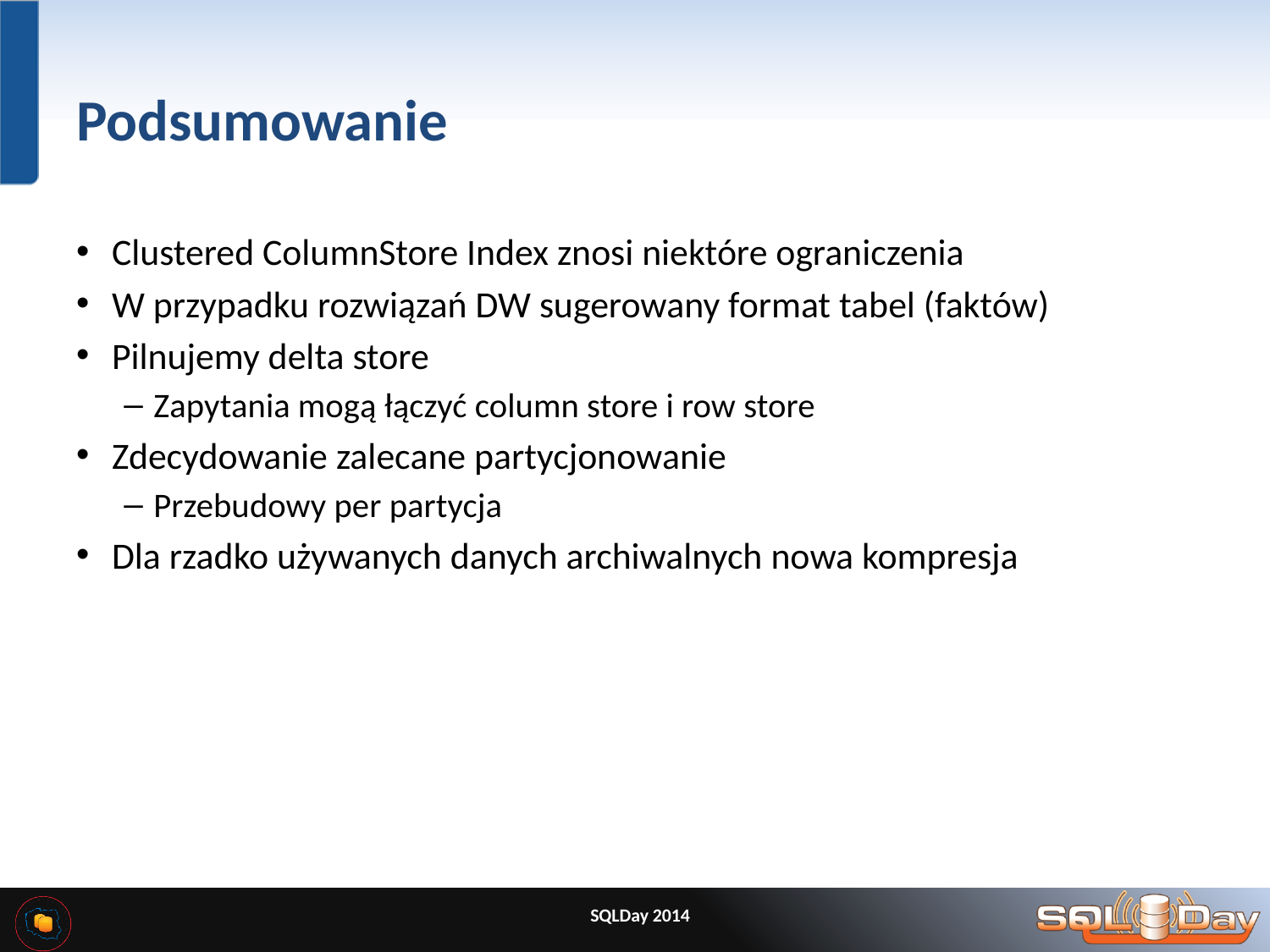

# Podsumowanie
Clustered ColumnStore Index znosi niektóre ograniczenia
W przypadku rozwiązań DW sugerowany format tabel (faktów)
Pilnujemy delta store
Zapytania mogą łączyć column store i row store
Zdecydowanie zalecane partycjonowanie
Przebudowy per partycja
Dla rzadko używanych danych archiwalnych nowa kompresja

SQLDay 2014